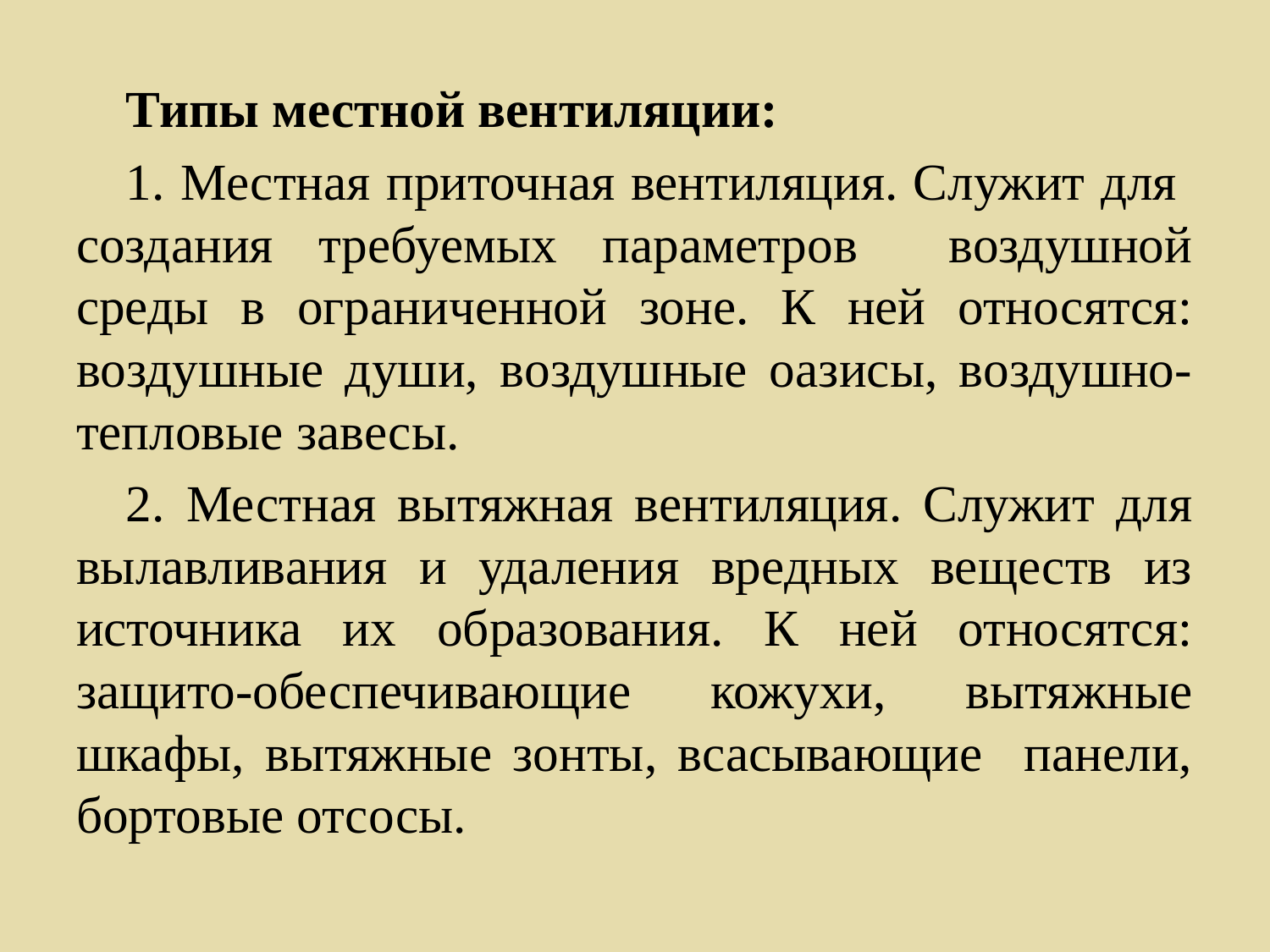

Типы местной вентиляции:
1. Местная приточная вентиляция. Служит для  создания требуемых параметров  воздушной среды в ограниченной зоне. К ней относятся: воздушные души, воздушные оазисы, воздушно-тепловые завесы.
2. Местная вытяжная вентиляция. Служит для вылавливания и удаления вредных веществ из источника их образования. К ней относятся: защито-обеспечивающие кожухи, вытяжные шкафы, вытяжные зонты, всасывающие  панели, бортовые отсосы.